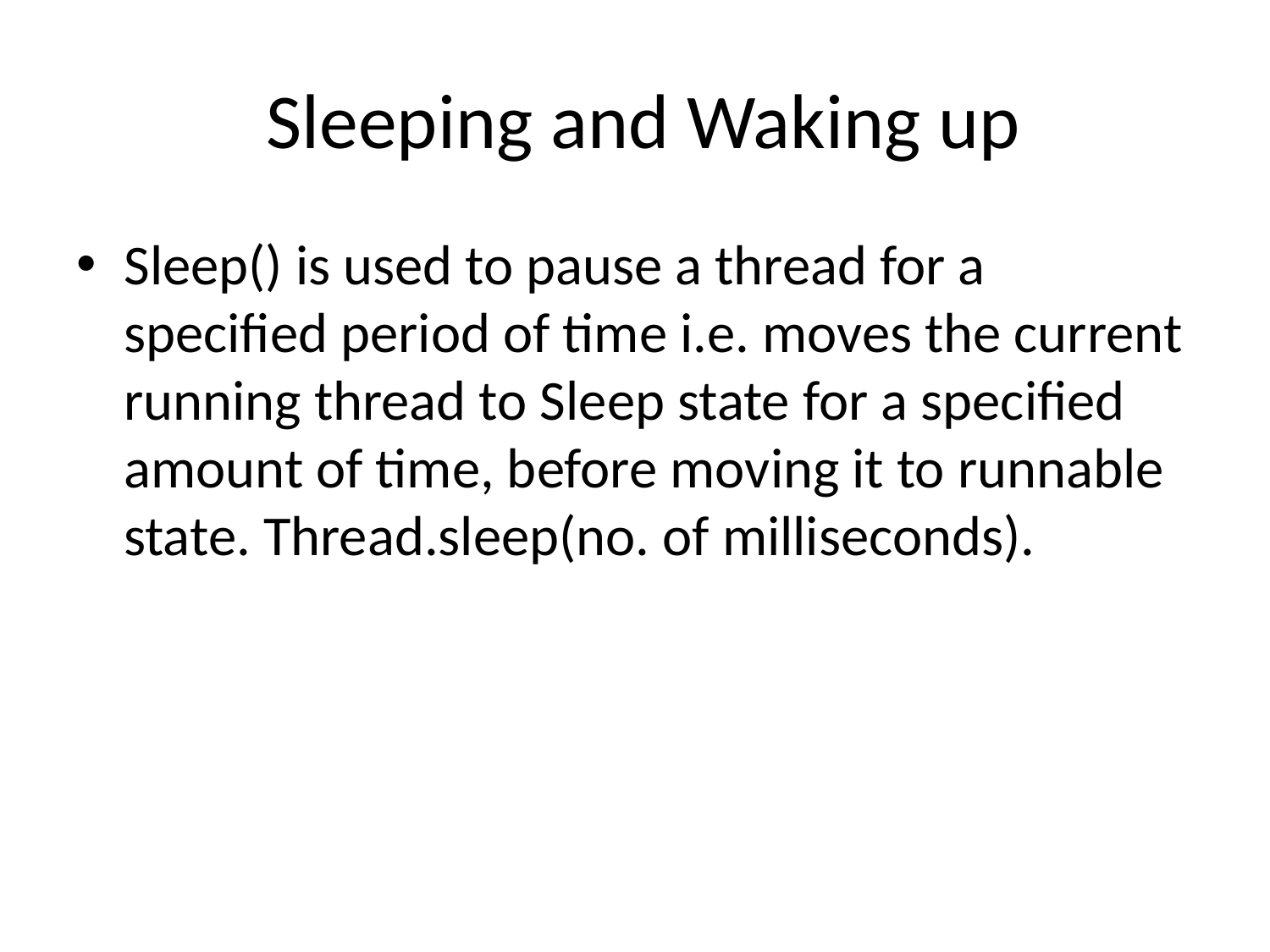

# Sleeping and Waking up
Sleep() is used to pause a thread for a specified period of time i.e. moves the current running thread to Sleep state for a specified amount of time, before moving it to runnable state. Thread.sleep(no. of milliseconds).